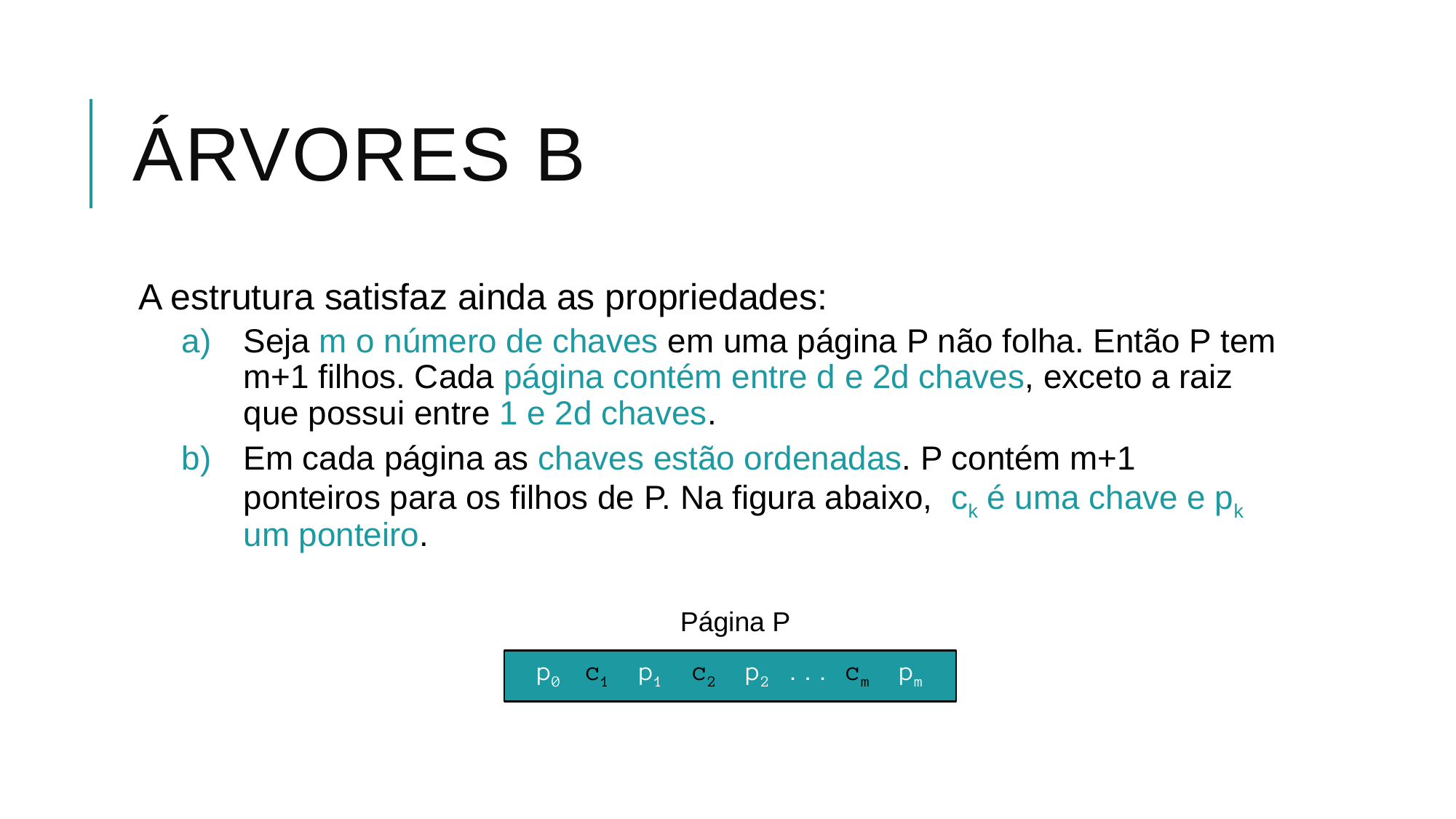

# Árvores B
A estrutura satisfaz ainda as propriedades:
Seja m o número de chaves em uma página P não folha. Então P tem m+1 filhos. Cada página contém entre d e 2d chaves, exceto a raiz que possui entre 1 e 2d chaves.
Em cada página as chaves estão ordenadas. P contém m+1 ponteiros para os filhos de P. Na figura abaixo,  ck é uma chave e pk um ponteiro.
Página P
p0   c1  p1  c2  p2  ... cm  pm